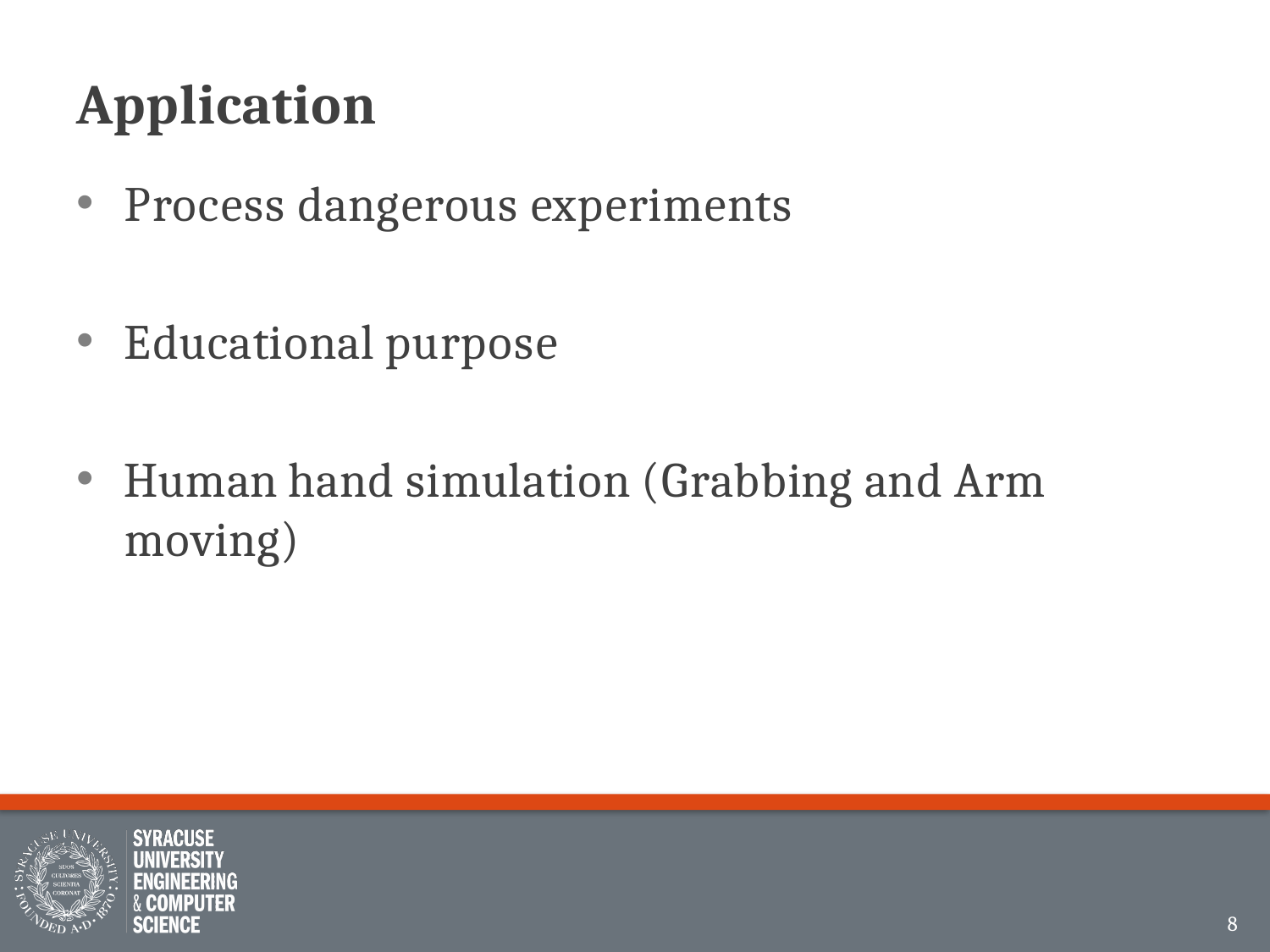

# Application
Process dangerous experiments

Educational purpose

Human hand simulation (Grabbing and Arm moving)

8